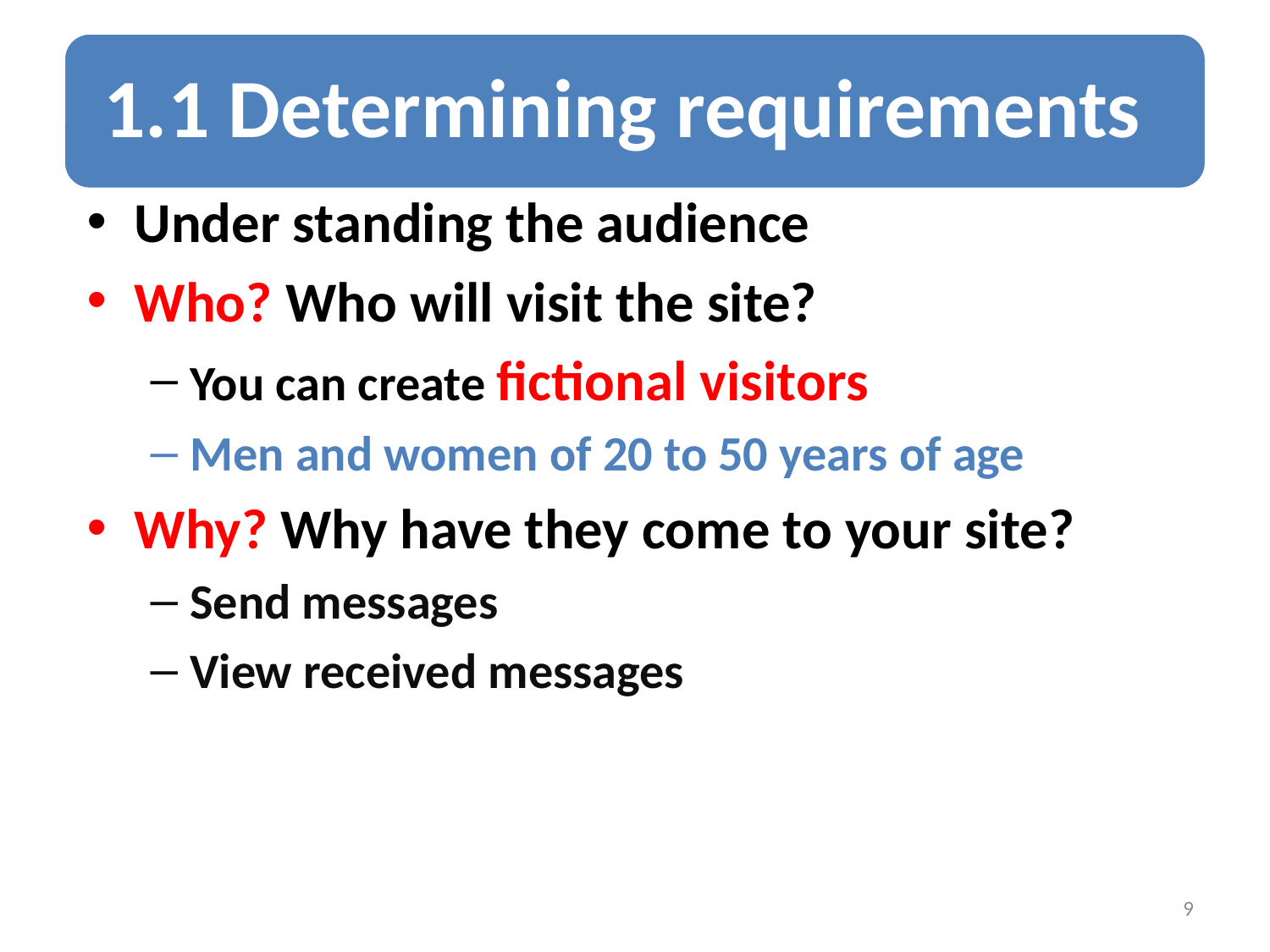

1.1 Determining requirements
Under standing the audience
Who? Who will visit the site?
You can create fictional visitors
Men and women of 20 to 50 years of age
Why? Why have they come to your site?
Send messages
View received messages

9